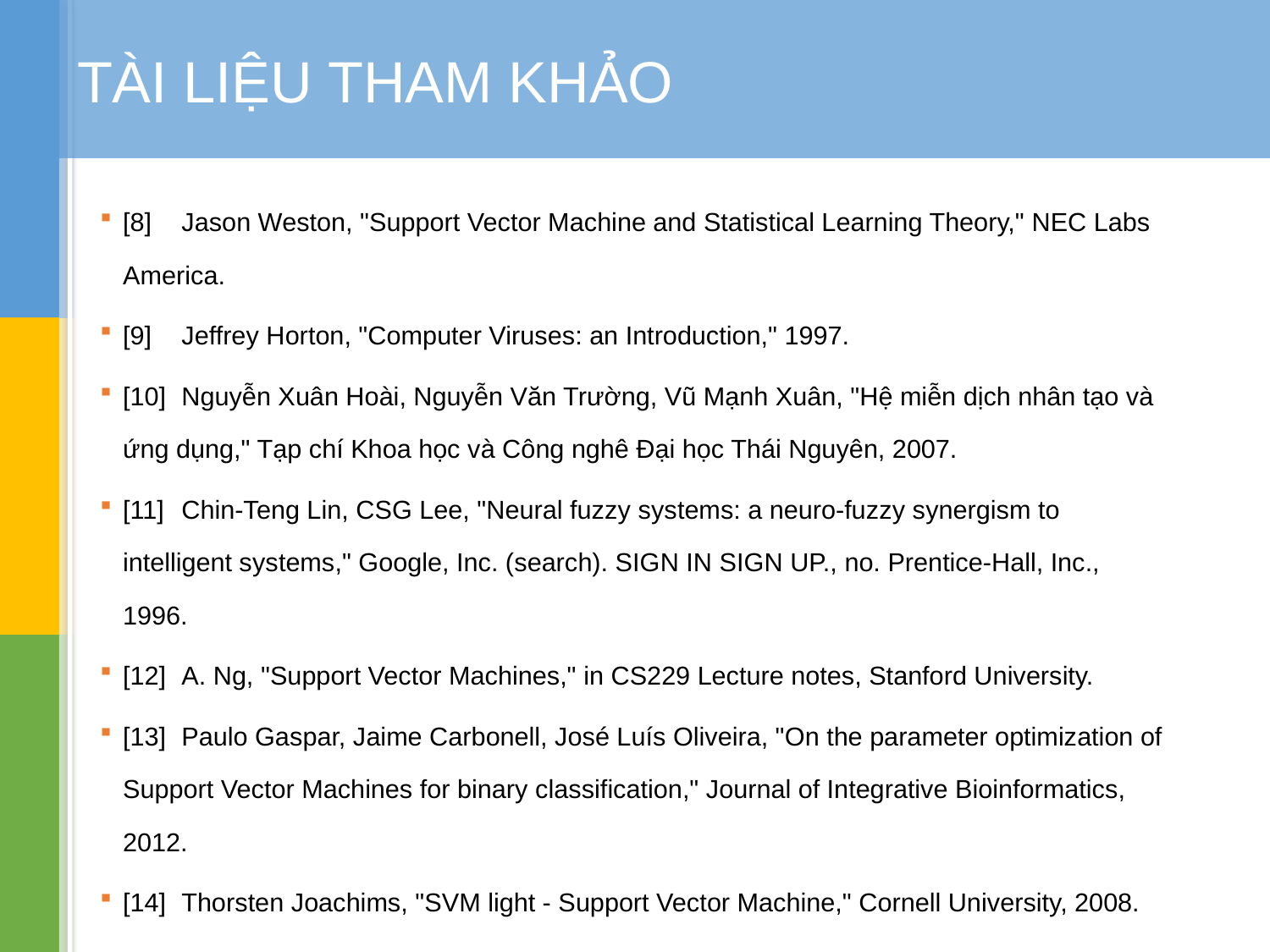

# TÀI LIỆU THAM KHẢO
[8] 	Jason Weston, "Support Vector Machine and Statistical Learning Theory," NEC Labs America.
[9] 	Jeffrey Horton, "Computer Viruses: an Introduction," 1997.
[10] 	Nguyễn Xuân Hoài, Nguyễn Văn Trường, Vũ Mạnh Xuân, "Hệ miễn dịch nhân tạo và ứng dụng," Tạp chí Khoa học và Công nghê Đại học Thái Nguyên, 2007.
[11] 	Chin-Teng Lin, CSG Lee, "Neural fuzzy systems: a neuro-fuzzy synergism to intelligent systems," Google, Inc. (search). SIGN IN SIGN UP., no. Prentice-Hall, Inc., 1996.
[12] 	A. Ng, "Support Vector Machines," in CS229 Lecture notes, Stanford University.
[13] 	Paulo Gaspar, Jaime Carbonell, José Luís Oliveira, "On the parameter optimization of Support Vector Machines for binary classification," Journal of Integrative Bioinformatics, 2012.
[14] 	Thorsten Joachims, "SVM light - Support Vector Machine," Cornell University, 2008.